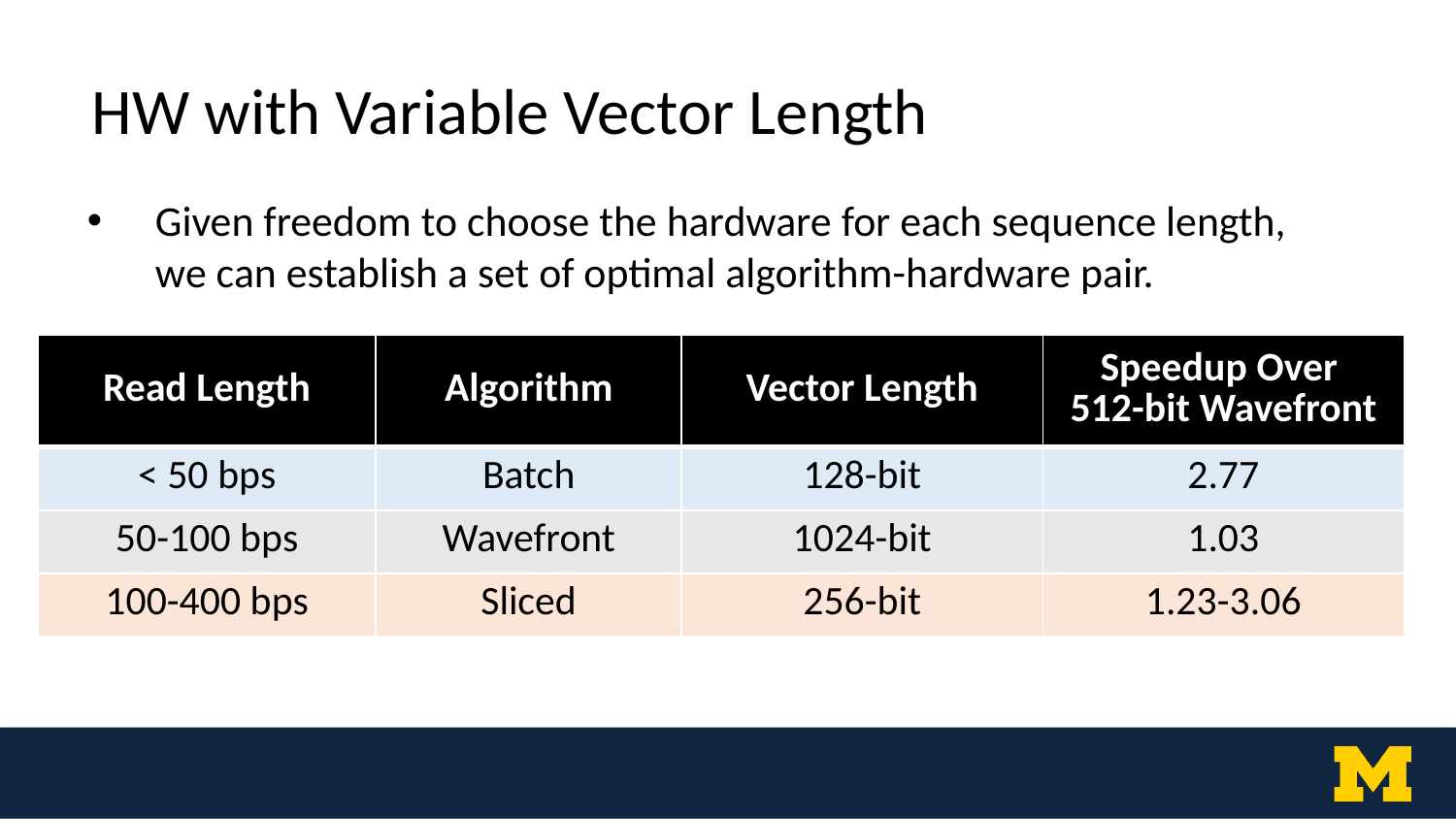

HW with Variable Vector Length
Given freedom to choose the hardware for each sequence length, we can establish a set of optimal algorithm-hardware pair.
| Read Length | Algorithm | Vector Length | Speedup Over 512-bit Wavefront |
| --- | --- | --- | --- |
| < 50 bps | Batch | 128-bit | 2.77 |
| 50-100 bps | Wavefront | 1024-bit | 1.03 |
| 100-400 bps | Sliced | 256-bit | 1.23-3.06 |